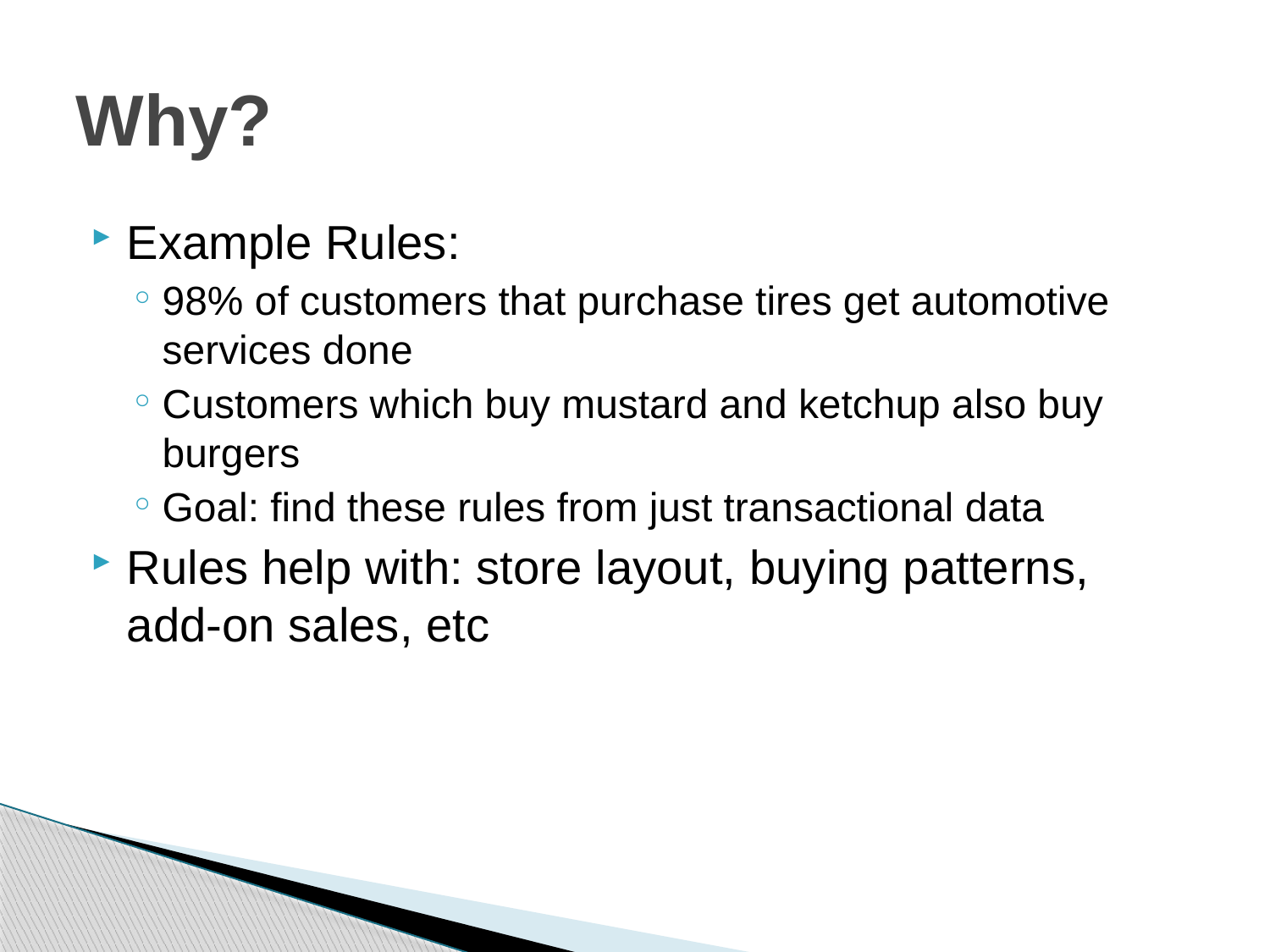

# Why?
Example Rules:
98% of customers that purchase tires get automotive services done
Customers which buy mustard and ketchup also buy burgers
Goal: find these rules from just transactional data
Rules help with: store layout, buying patterns, add-on sales, etc